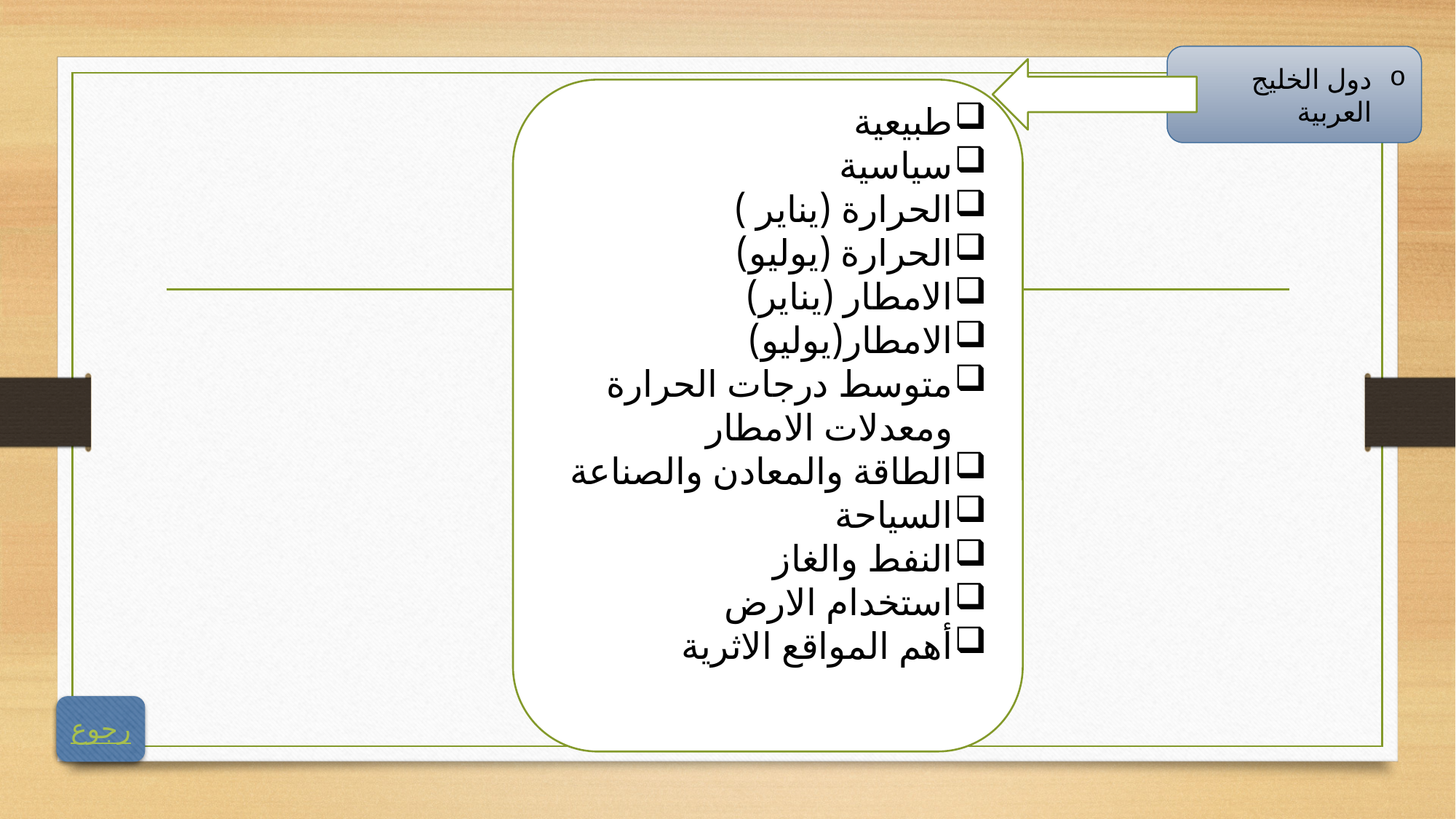

دول الخليج العربية

طبيعية
سياسية
الحرارة (يناير )
الحرارة (يوليو)
الامطار (يناير)
الامطار(يوليو)
متوسط درجات الحرارة ومعدلات الامطار
الطاقة والمعادن والصناعة
السياحة
النفط والغاز
استخدام الارض
أهم المواقع الاثرية

رجوع